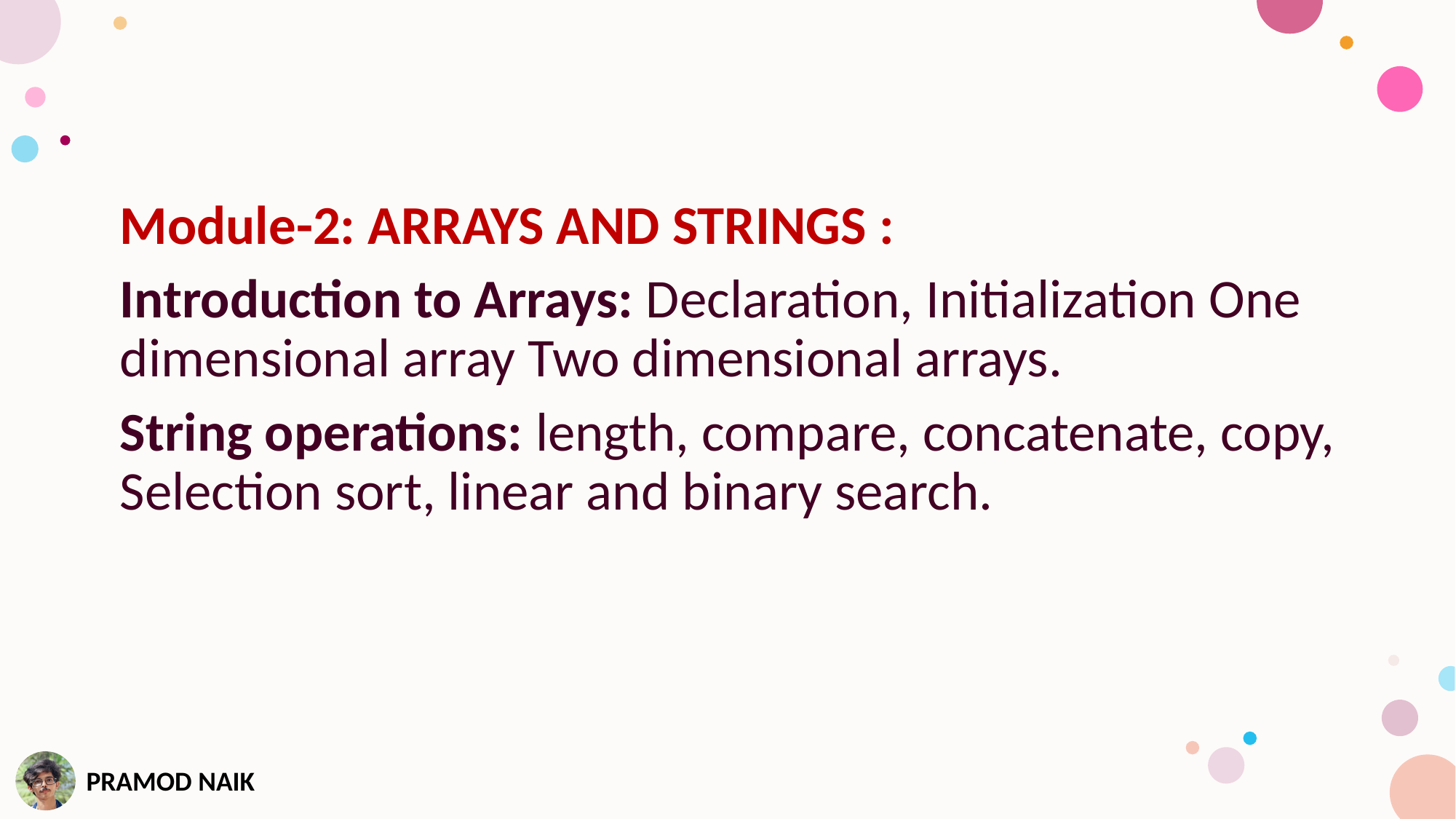

Module-2: ARRAYS AND STRINGS :
Introduction to Arrays: Declaration, Initialization One dimensional array Two dimensional arrays.
String operations: length, compare, concatenate, copy, Selection sort, linear and binary search.